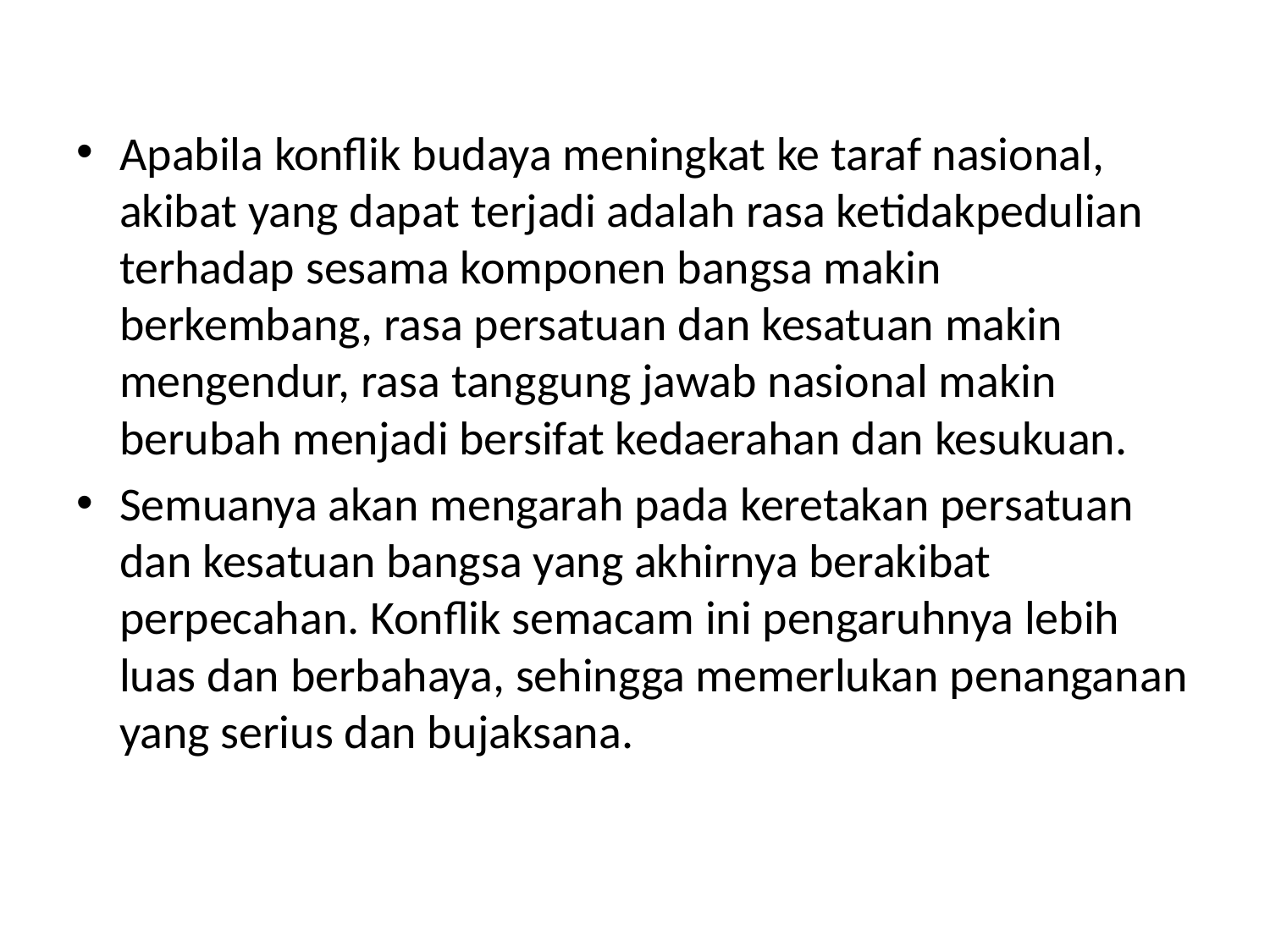

#
Apabila konflik budaya meningkat ke taraf nasional, akibat yang dapat terjadi adalah rasa ketidakpedulian terhadap sesama komponen bangsa makin berkembang, rasa persatuan dan kesatuan makin mengendur, rasa tanggung jawab nasional makin berubah menjadi bersifat kedaerahan dan kesukuan.
Semuanya akan mengarah pada keretakan persatuan dan kesatuan bangsa yang akhirnya berakibat perpecahan. Konflik semacam ini pengaruhnya lebih luas dan berbahaya, sehingga memerlukan penanganan yang serius dan bujaksana.